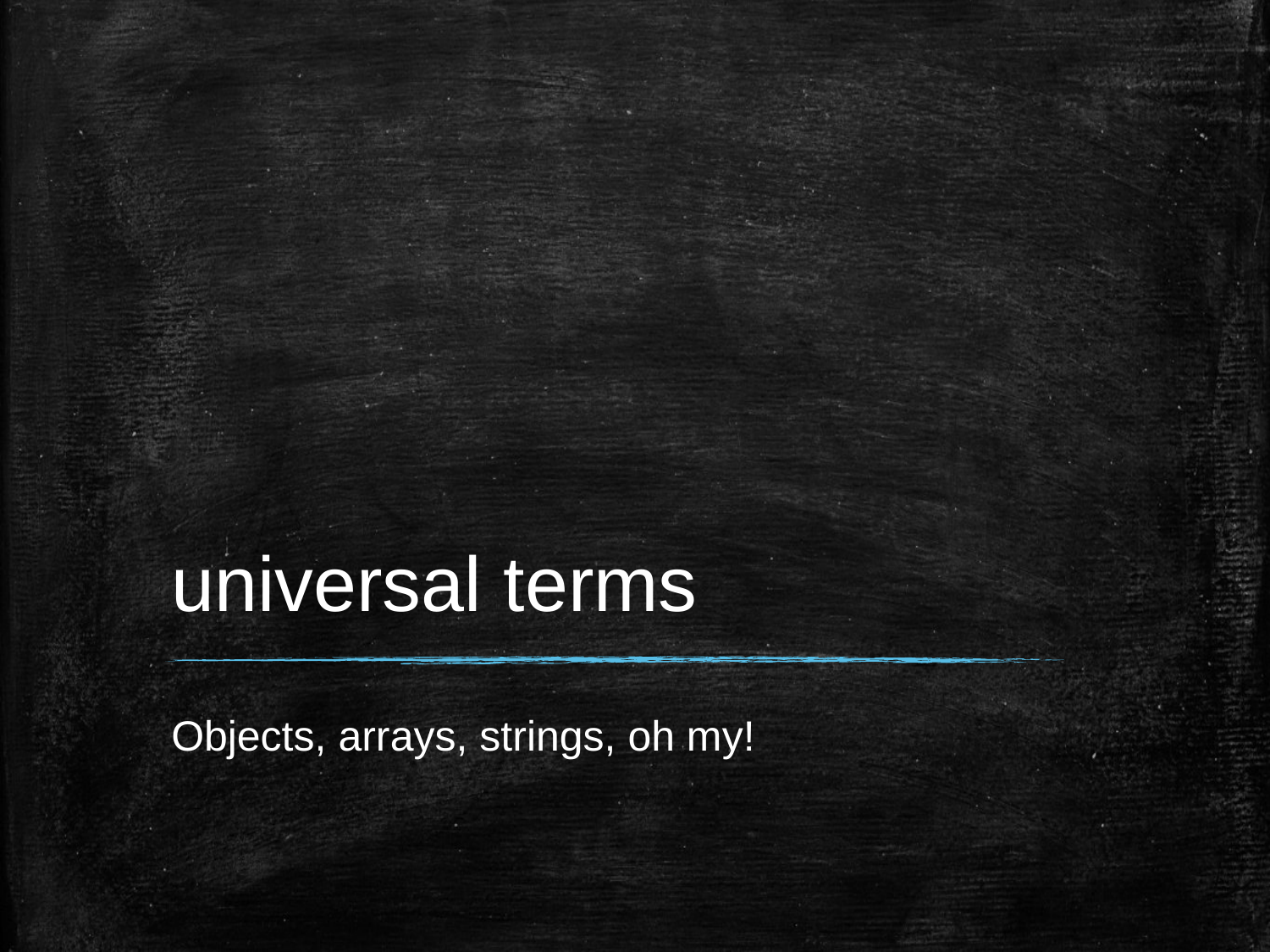

# universal terms
Objects, arrays, strings, oh my!